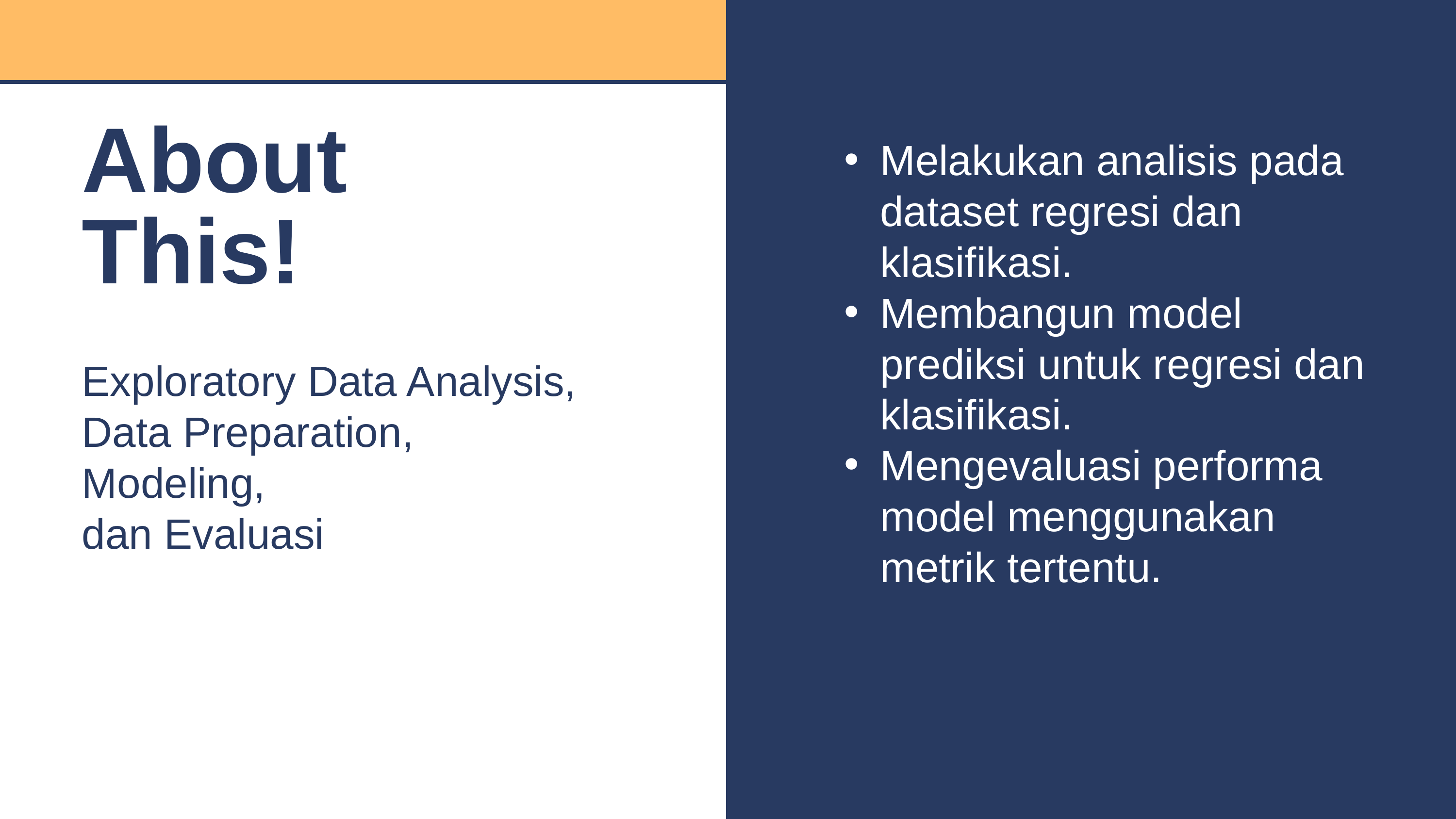

About This!
Melakukan analisis pada dataset regresi dan klasifikasi.
Membangun model prediksi untuk regresi dan klasifikasi.
Mengevaluasi performa model menggunakan metrik tertentu.

Exploratory Data Analysis, Data Preparation,
Modeling,
dan Evaluasi